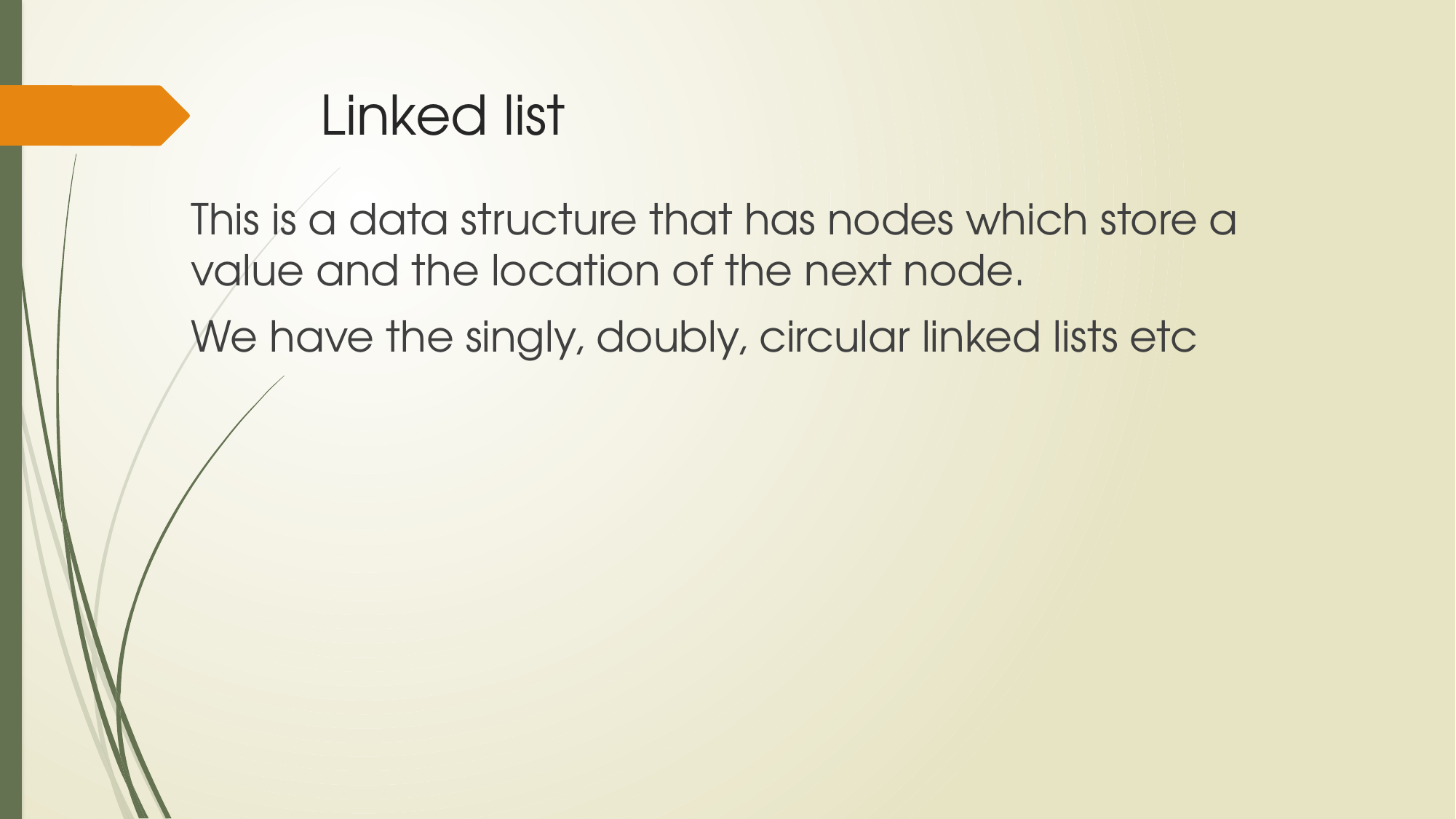

# Linked list
This is a data structure that has nodes which store a value and the location of the next node.
We have the singly, doubly, circular linked lists etc